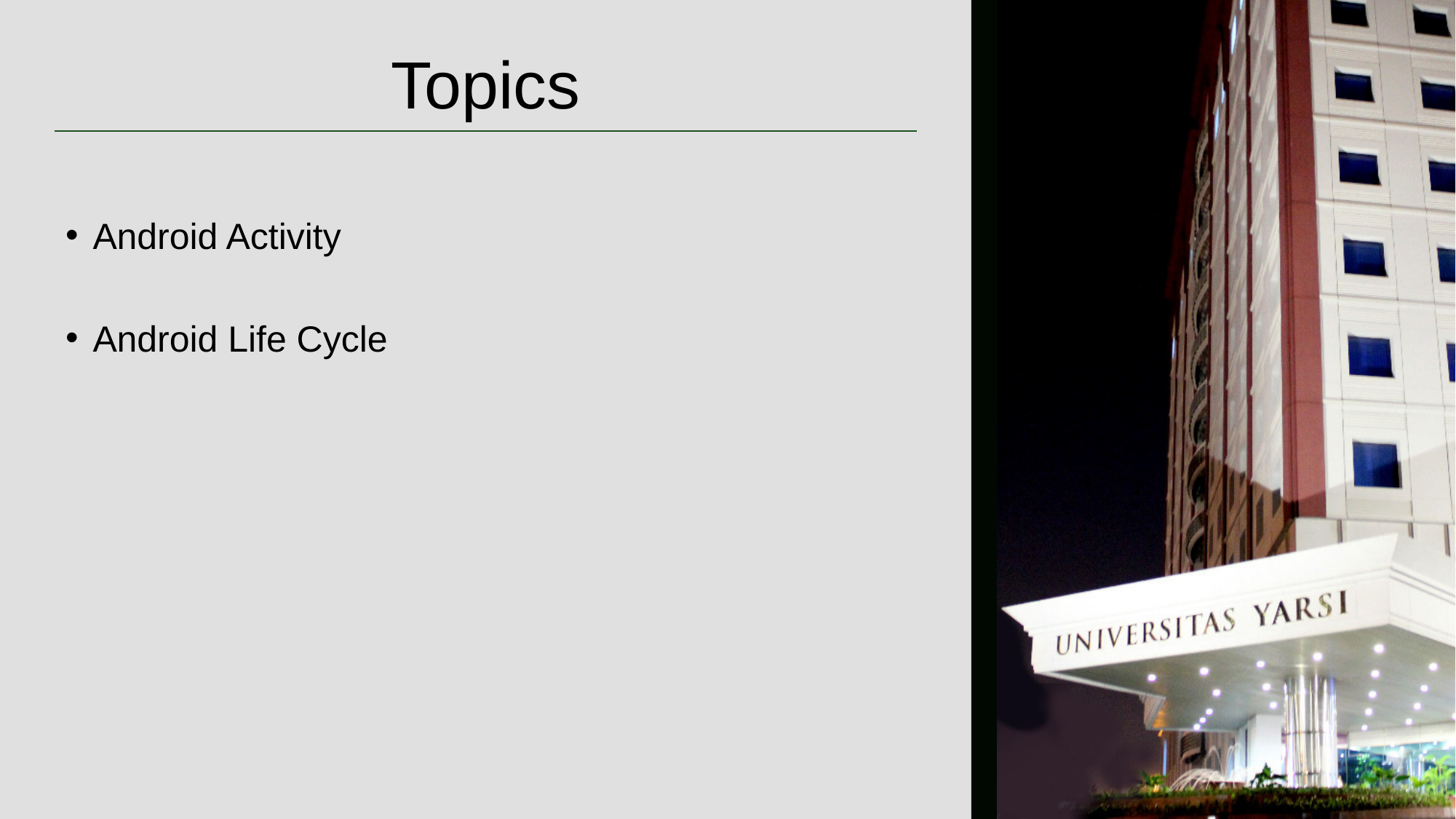

# Topics
Android Activity
Android Life Cycle